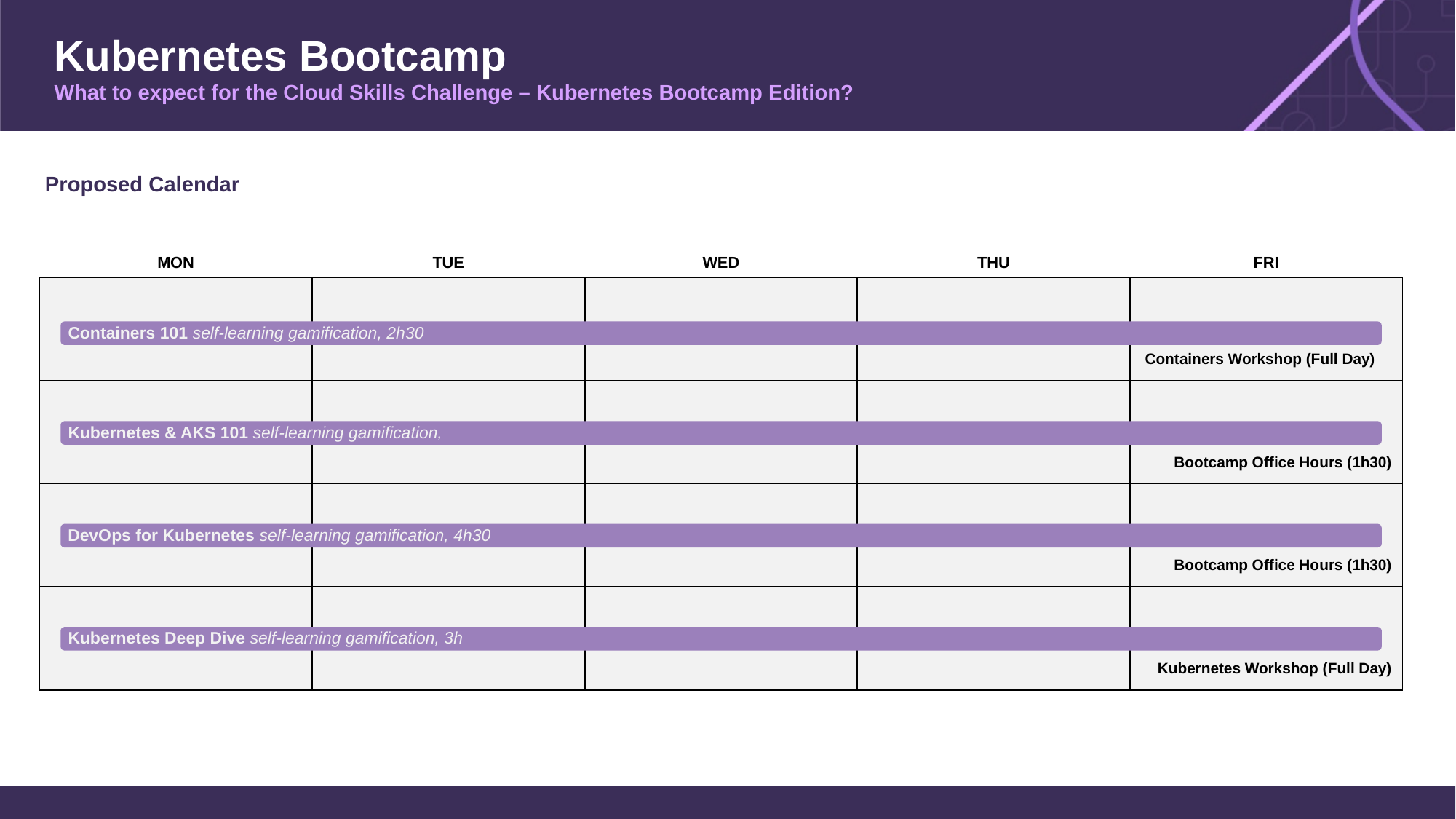

# Kubernetes Bootcamp What to expect for the Cloud Skills Challenge – Kubernetes Bootcamp Edition?
Proposed Calendar
| MON | TUE | WED | THU | FRI |
| --- | --- | --- | --- | --- |
|  |  |  |  | Containers Workshop (Full Day) |
|  |  |  |  | Bootcamp Office Hours (1h30) |
|  |  |  |  | Bootcamp Office Hours (1h30) |
|  |  |  |  | Kubernetes Workshop (Full Day) |
Containers 101 self-learning gamification, 2h30

Kubernetes & AKS 101 self-learning gamification, 2h30

DevOps for Kubernetes self-learning gamification, 4h30

Kubernetes Deep Dive self-learning gamification, 3h